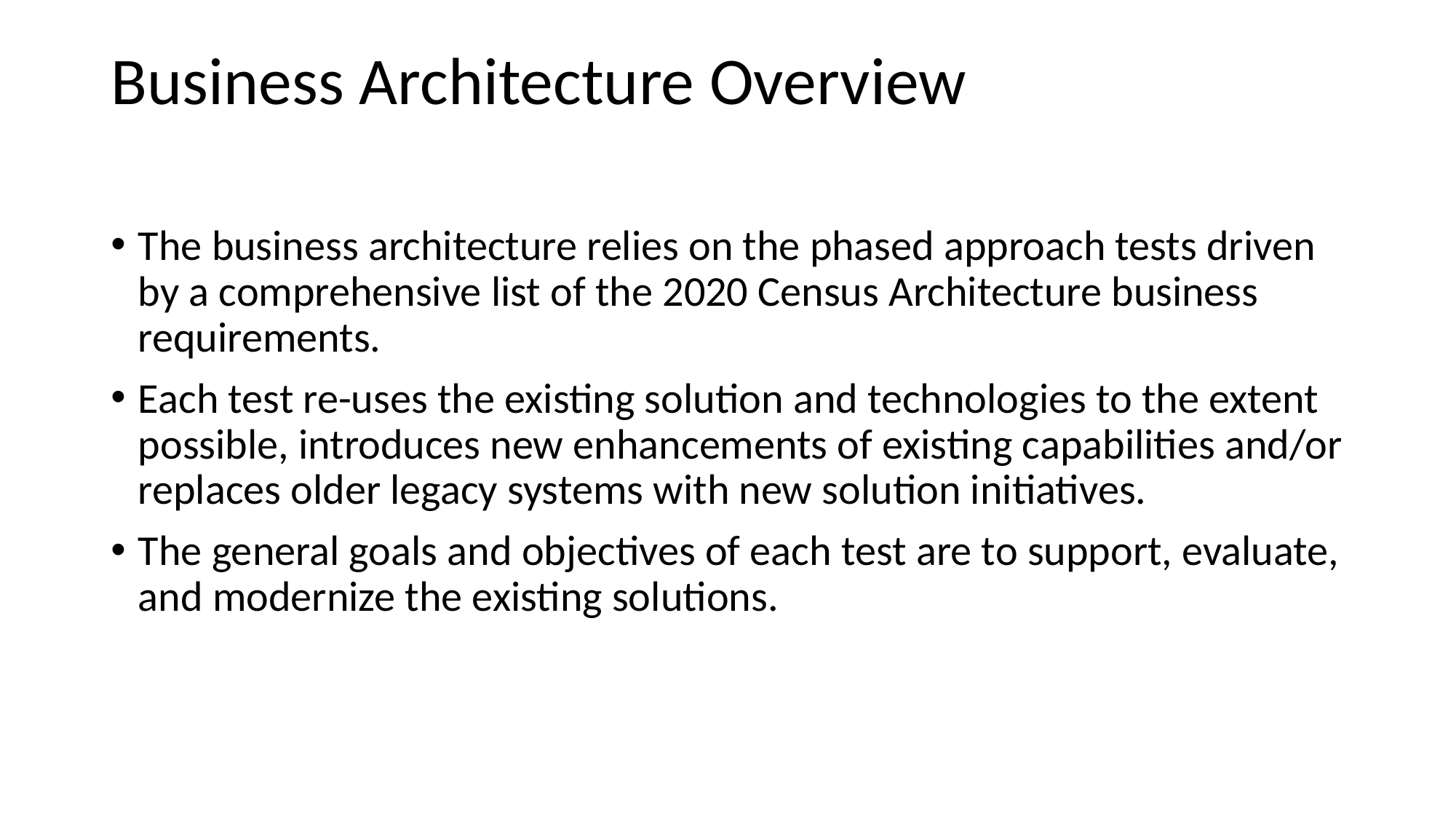

# Business Architecture Overview
The business architecture relies on the phased approach tests driven by a comprehensive list of the 2020 Census Architecture business requirements.
Each test re-uses the existing solution and technologies to the extent possible, introduces new enhancements of existing capabilities and/or replaces older legacy systems with new solution initiatives.
The general goals and objectives of each test are to support, evaluate, and modernize the existing solutions.